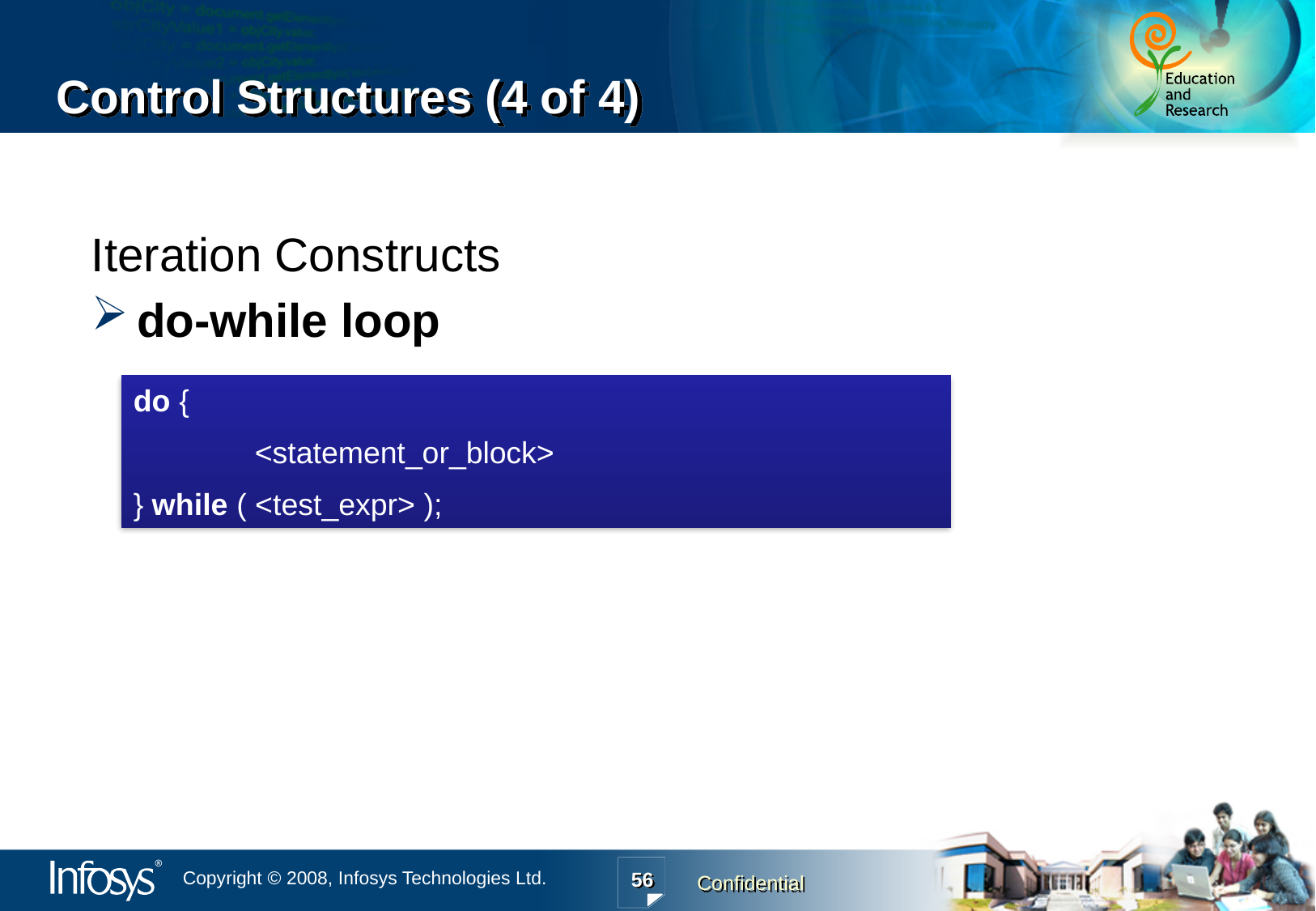

# Control Structures (4 of 4)

Iteration Constructs
do-while loop

do {
	<statement_or_block>
} while ( <test_expr> );
56